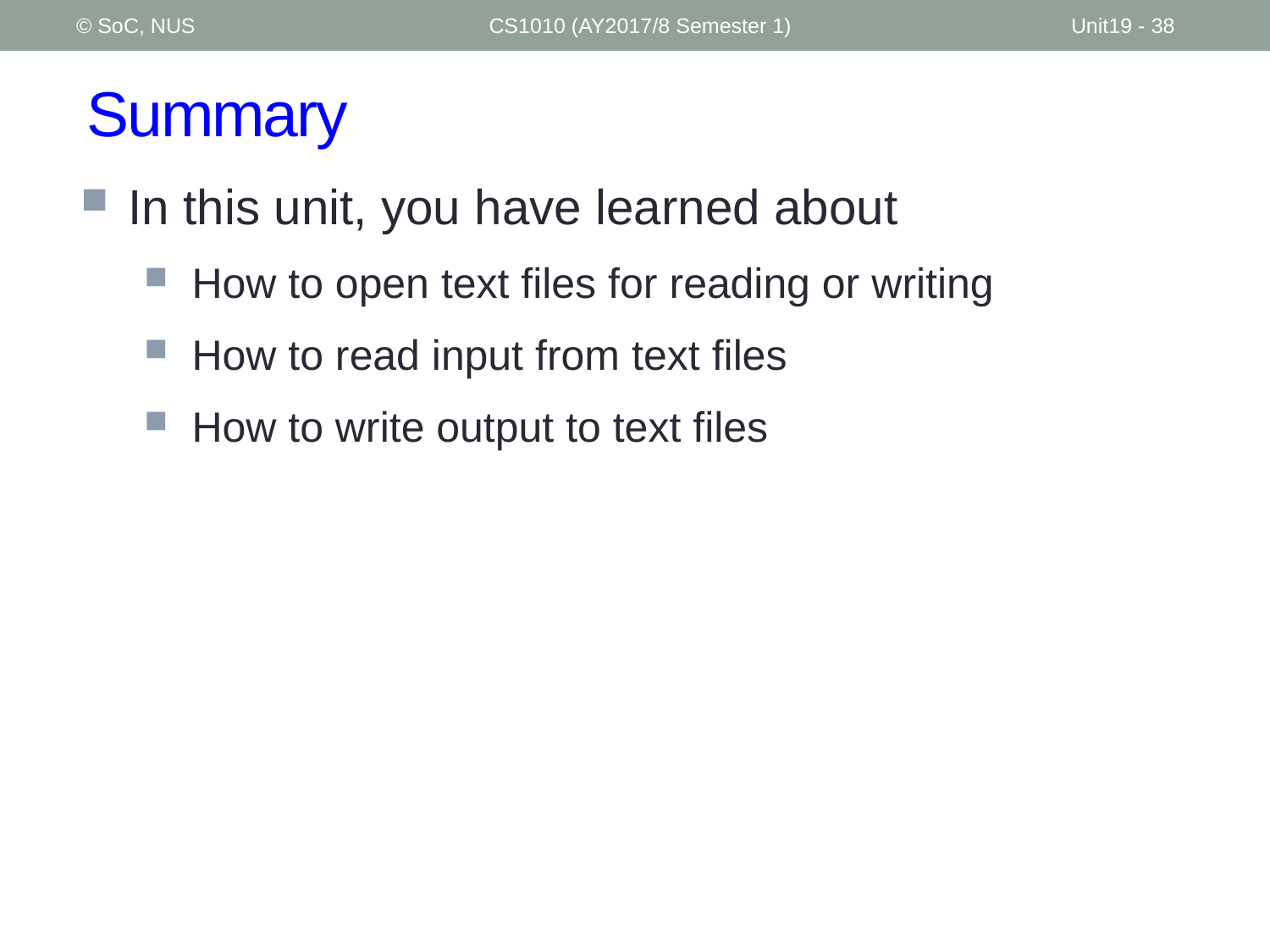

© SoC, NUS
CS1010 (AY2017/8 Semester 1)
Unit19 - 38
# Summary
In this unit, you have learned about
How to open text files for reading or writing
How to read input from text files
How to write output to text files